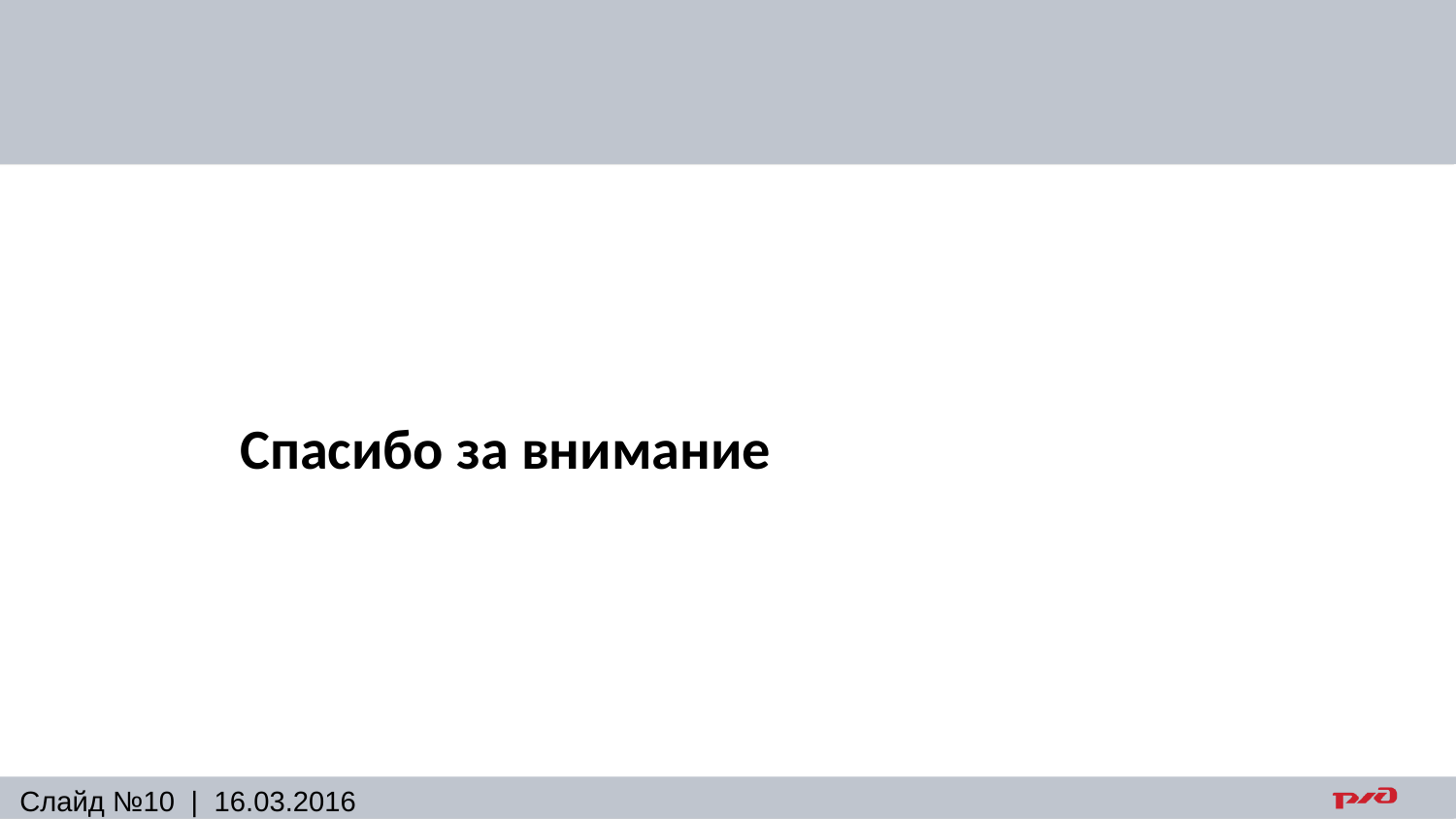

Спасибо за внимание
Слайд №10  |  16.03.2016